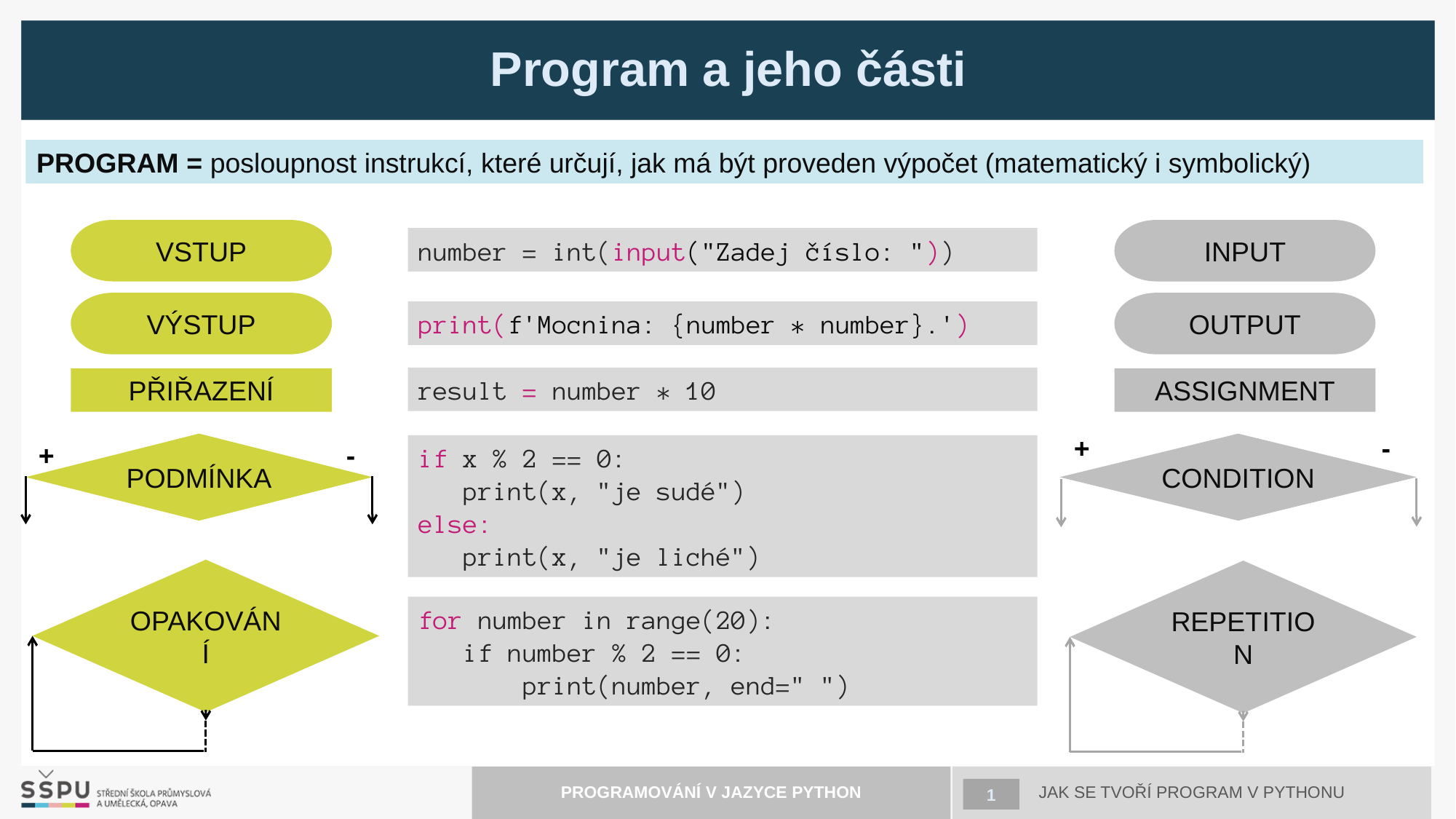

# Program a jeho části
PROGRAM = posloupnost instrukcí, které určují, jak má být proveden výpočet (matematický i symbolický)
VSTUP
INPUT
number = int(input("Zadej číslo: "))
VÝSTUP
OUTPUT
print(f'Mocnina: {number * number}.')
result = number * 10
PŘIŘAZENÍ
ASSIGNMENT
+
-
+
-
PODMÍNKA
CONDITION
if x % 2 == 0:
   print(x, "je sudé")
else:
   print(x, "je liché")
OPAKOVÁNÍ
REPETITION
for number in range(20):
   if number % 2 == 0:
       print(number, end=" ")
PROGRAMOVÁNÍ V JAZYCE PYTHON
JAK SE TVOŘÍ PROGRAM V PYTHONU
1